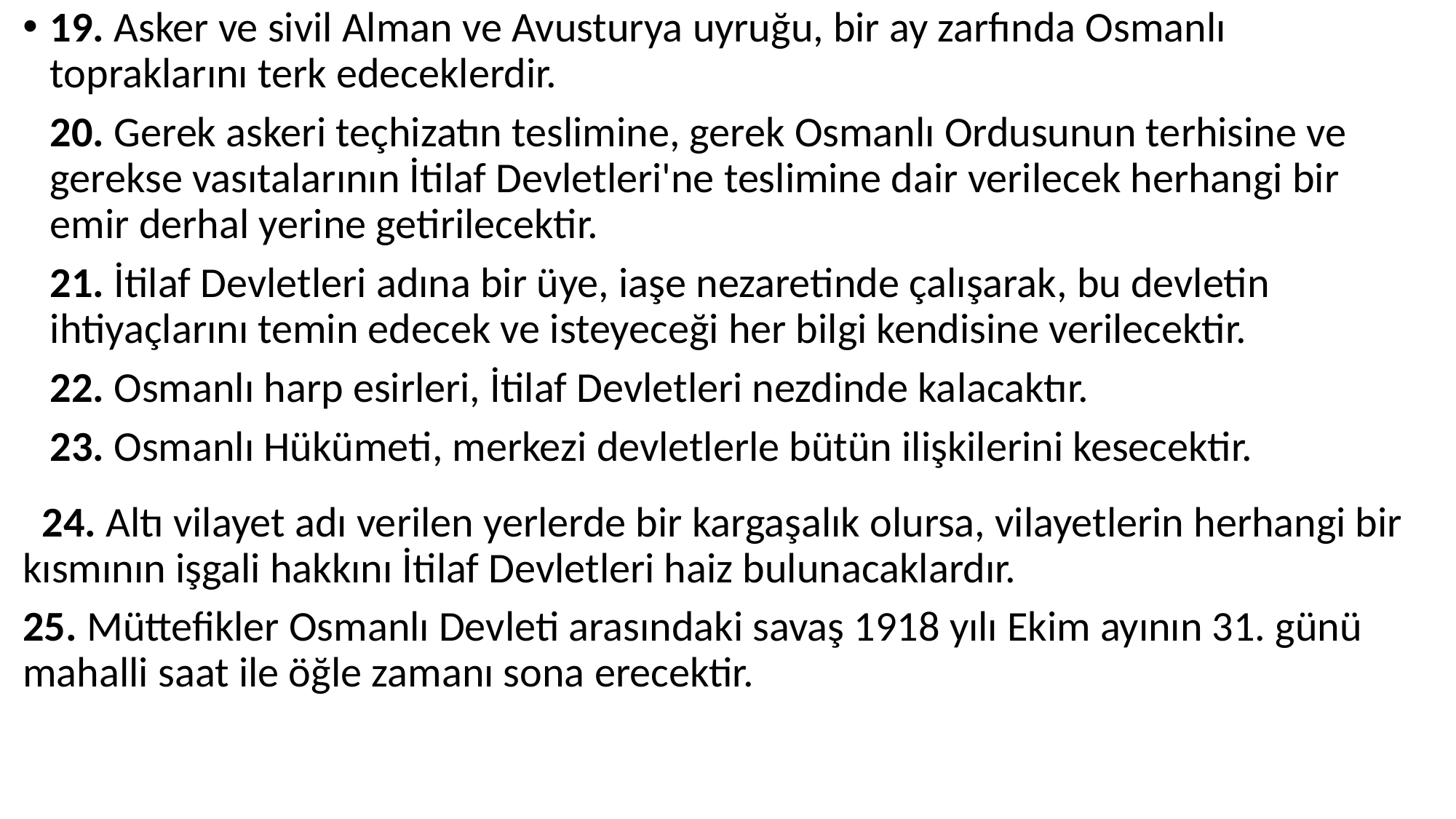

19. Asker ve sivil Alman ve Avusturya uyruğu, bir ay zarfında Osmanlı topraklarını terk edeceklerdir.
20. Gerek askeri teçhizatın teslimine, gerek Osmanlı Ordusunun terhisine ve gerekse vasıtalarının İtilaf Devletleri'ne teslimine dair verilecek herhangi bir emir derhal yerine getirilecektir.
21. İtilaf Devletleri adına bir üye, iaşe nezaretinde çalışarak, bu devletin ihtiyaçlarını temin edecek ve isteyeceği her bilgi kendisine verilecektir.
22. Osmanlı harp esirleri, İtilaf Devletleri nezdinde kalacaktır.
23. Osmanlı Hükümeti, merkezi devletlerle bütün ilişkilerini kesecektir.
  24. Altı vilayet adı verilen yerlerde bir kargaşalık olursa, vilayetlerin herhangi bir kısmının işgali hakkını İtilaf Devletleri haiz bulunacaklardır.
25. Müttefikler Osmanlı Devleti arasındaki savaş 1918 yılı Ekim ayının 31. günü mahalli saat ile öğle zamanı sona erecektir.